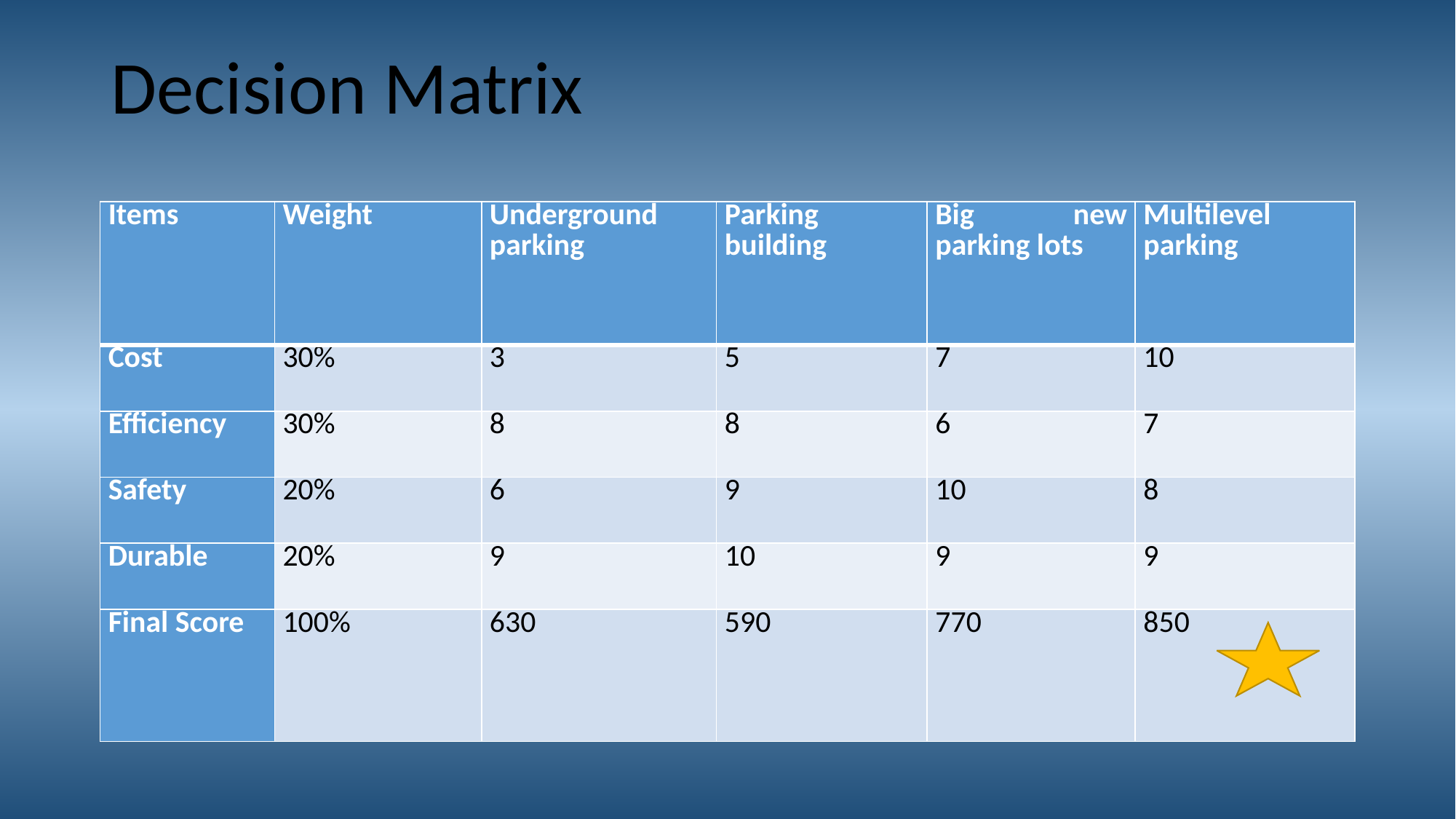

# Decision Matrix
| Items | Weight | Underground parking | Parking building | Big new parking lots | Multilevel parking |
| --- | --- | --- | --- | --- | --- |
| Cost | 30% | 3 | 5 | 7 | 10 |
| Efficiency | 30% | 8 | 8 | 6 | 7 |
| Safety | 20% | 6 | 9 | 10 | 8 |
| Durable | 20% | 9 | 10 | 9 | 9 |
| Final Score | 100% | 630 | 590 | 770 | 850 |